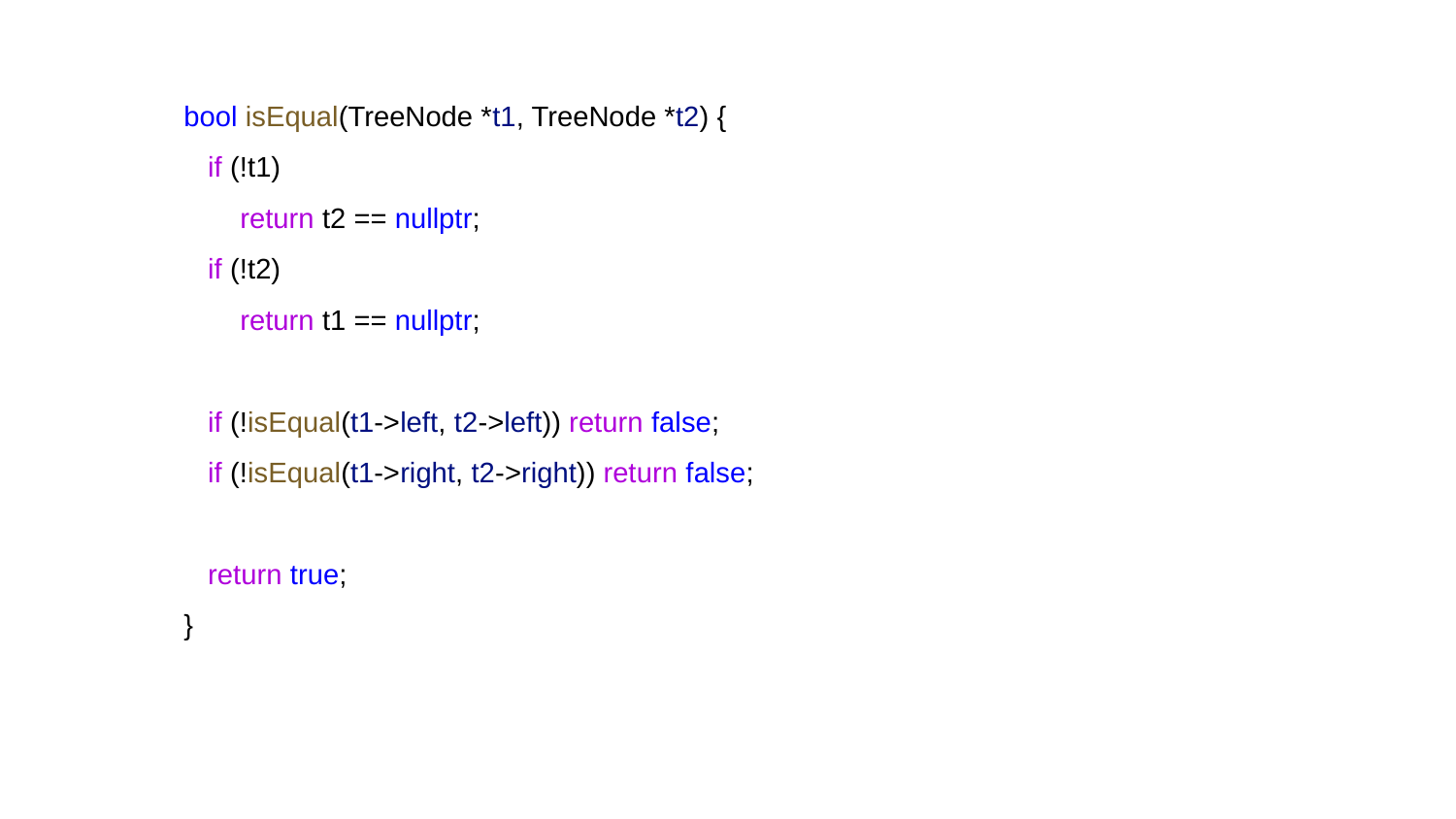

bool isEqual(TreeNode *t1, TreeNode *t2) {
   if (!t1)
       return t2 == nullptr;
   if (!t2)
       return t1 == nullptr;

   if (!isEqual(t1->left, t2->left)) return false;
   if (!isEqual(t1->right, t2->right)) return false;

   return true;
}